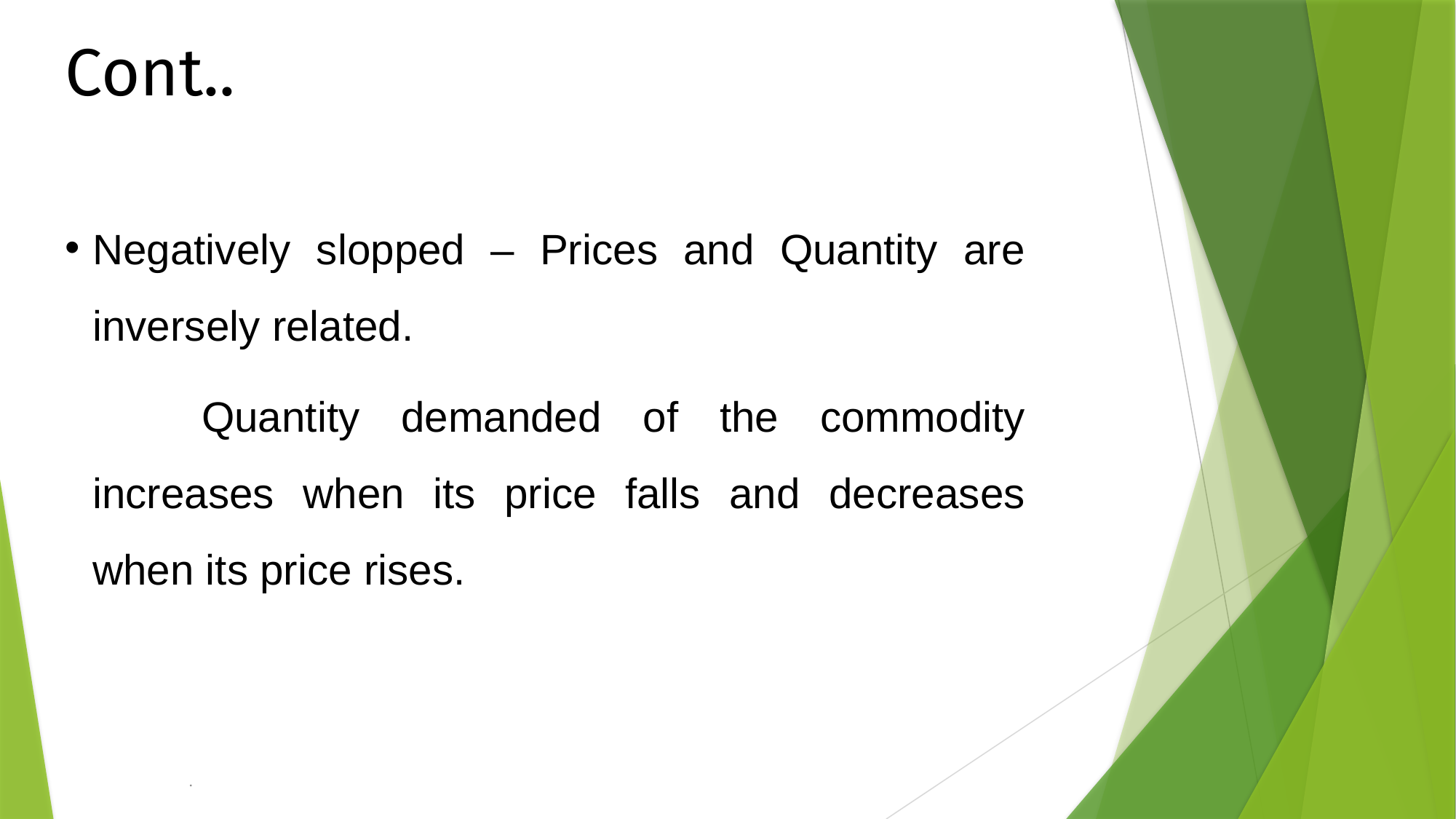

Cont..
Negatively slopped – Prices and Quantity are inversely related.
		Quantity demanded of the commodity increases when its price falls and decreases when its price rises.
.